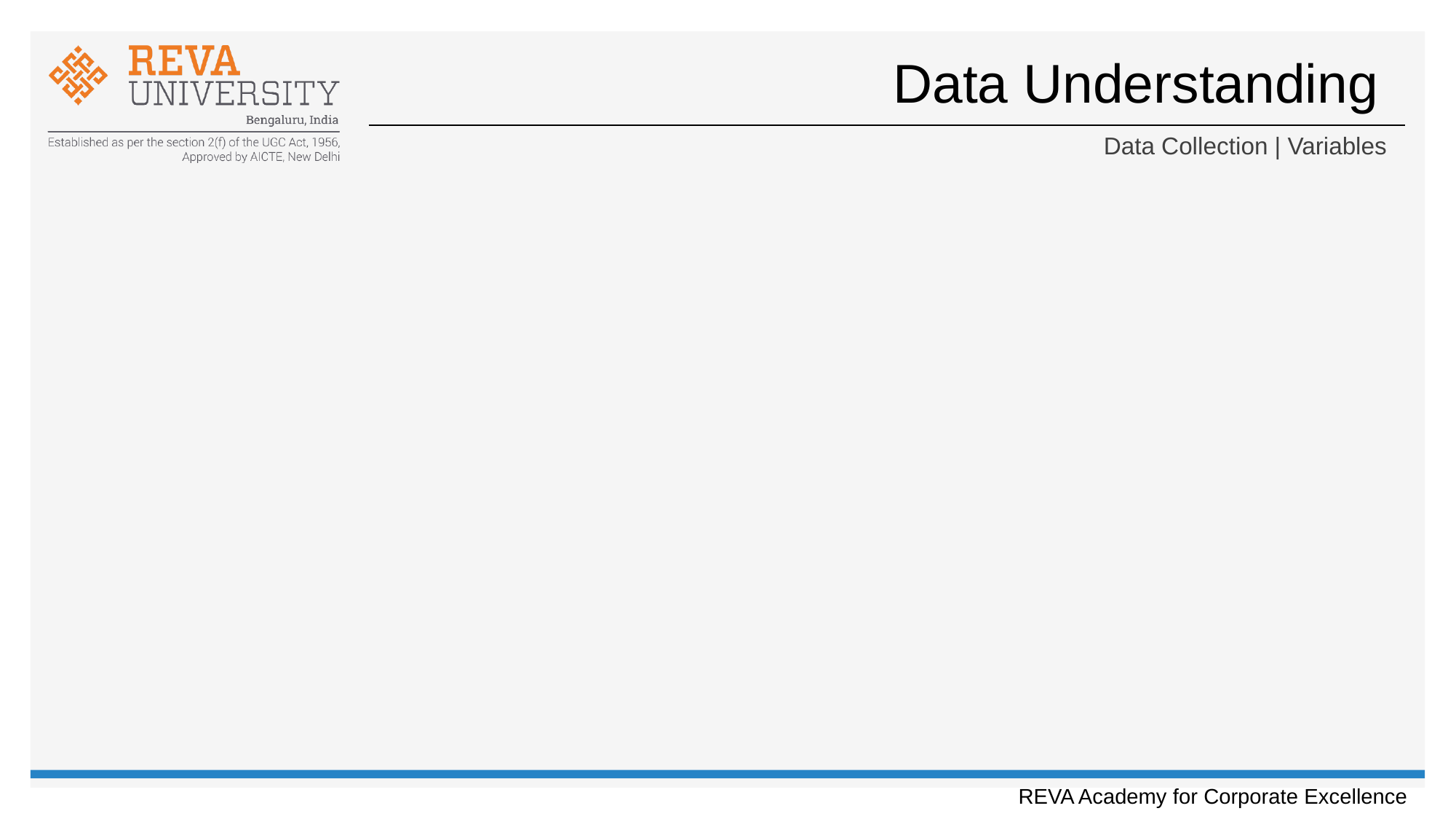

# Data Understanding
Data Collection | Variables